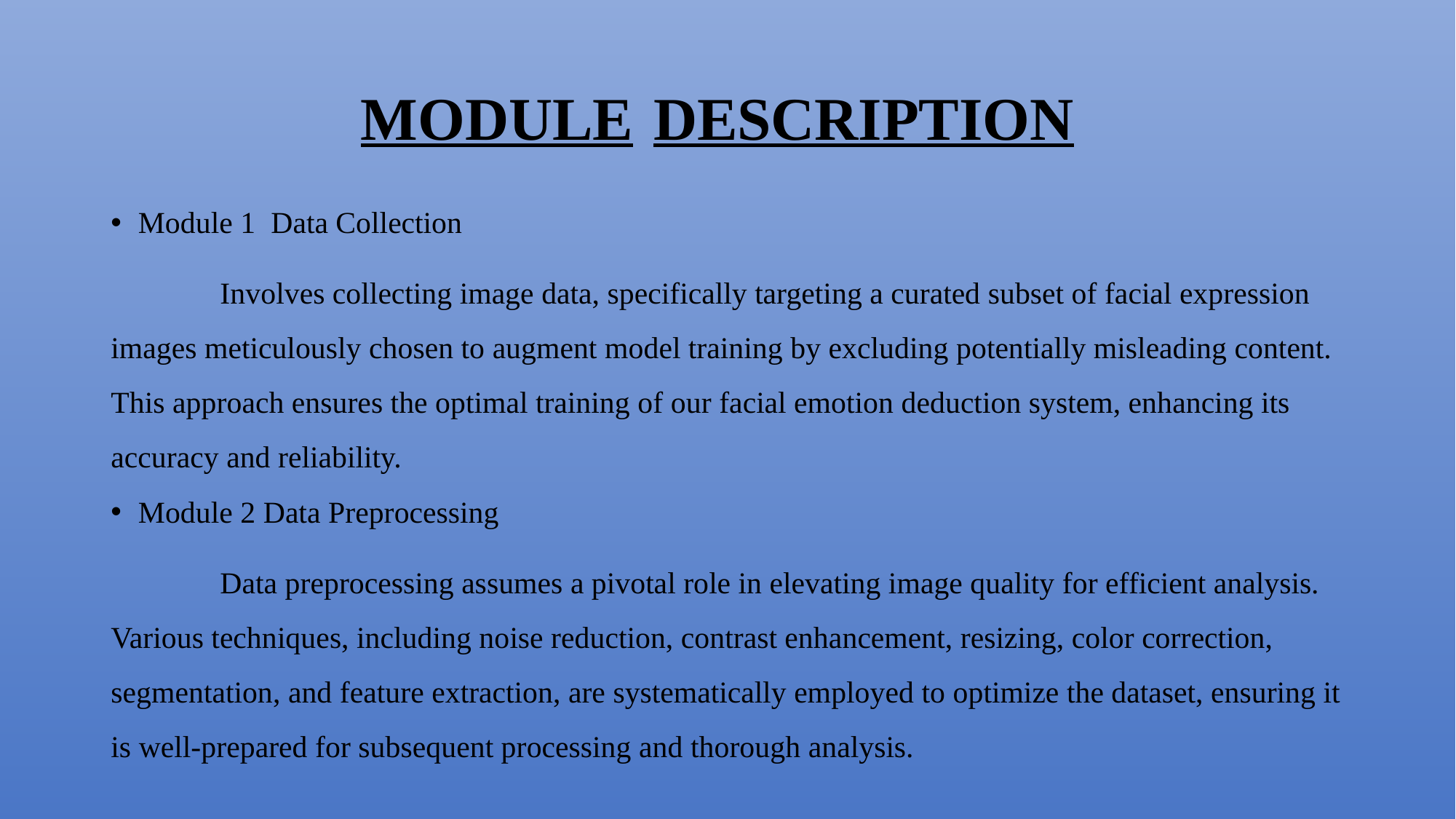

# MODULE DESCRIPTION
Module 1  Data Collection
	Involves collecting image data, specifically targeting a curated subset of facial expression images meticulously chosen to augment model training by excluding potentially misleading content. This approach ensures the optimal training of our facial emotion deduction system, enhancing its accuracy and reliability.

Module 2 Data Preprocessing
	Data preprocessing assumes a pivotal role in elevating image quality for efficient analysis. Various techniques, including noise reduction, contrast enhancement, resizing, color correction, segmentation, and feature extraction, are systematically employed to optimize the dataset, ensuring it is well-prepared for subsequent processing and thorough analysis.